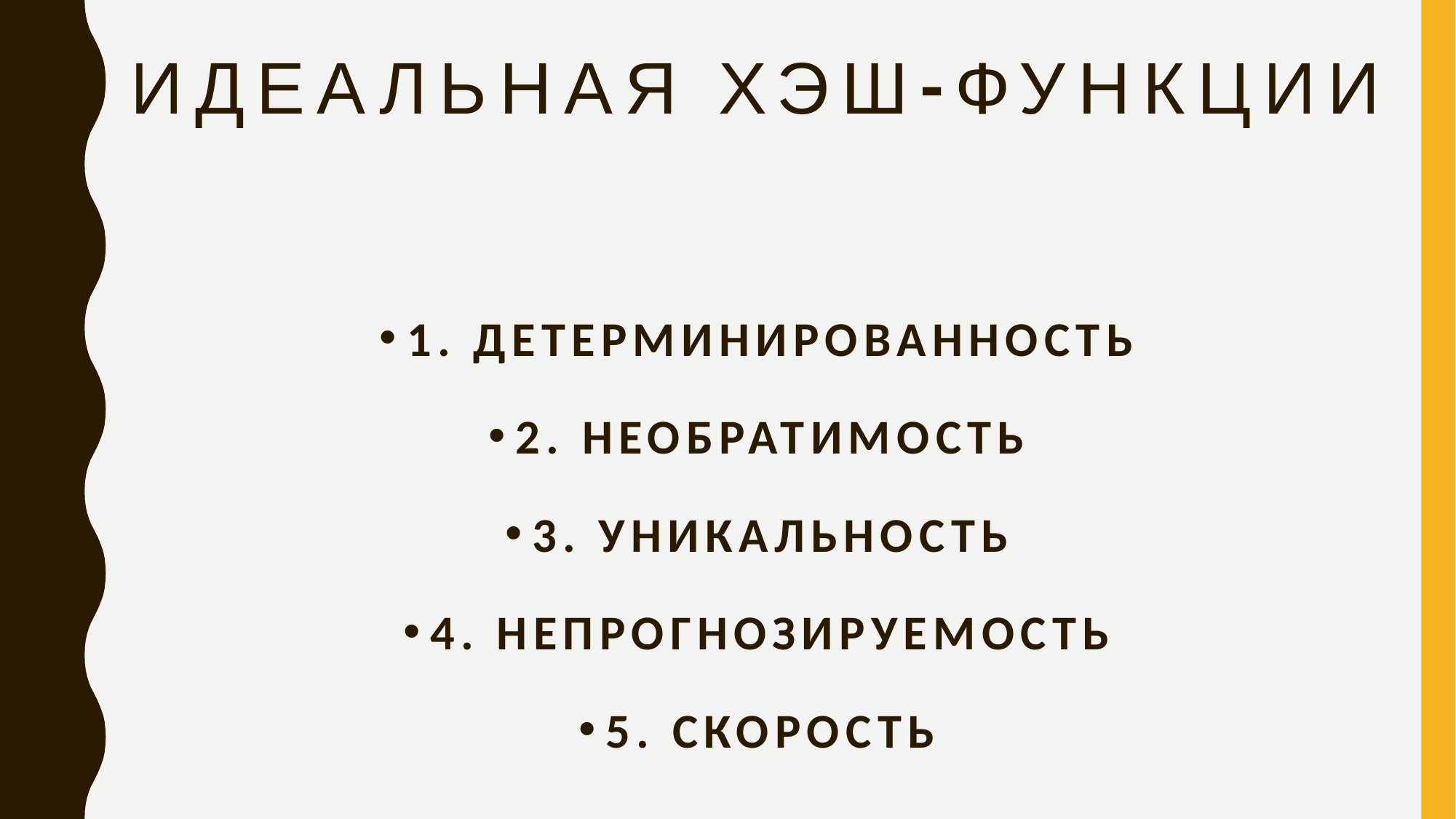

# идеальная хэш-функции
1. Детерминированность
2. Необратимость
3. Уникальность
4. Непрогнозируемость
5. Скорость